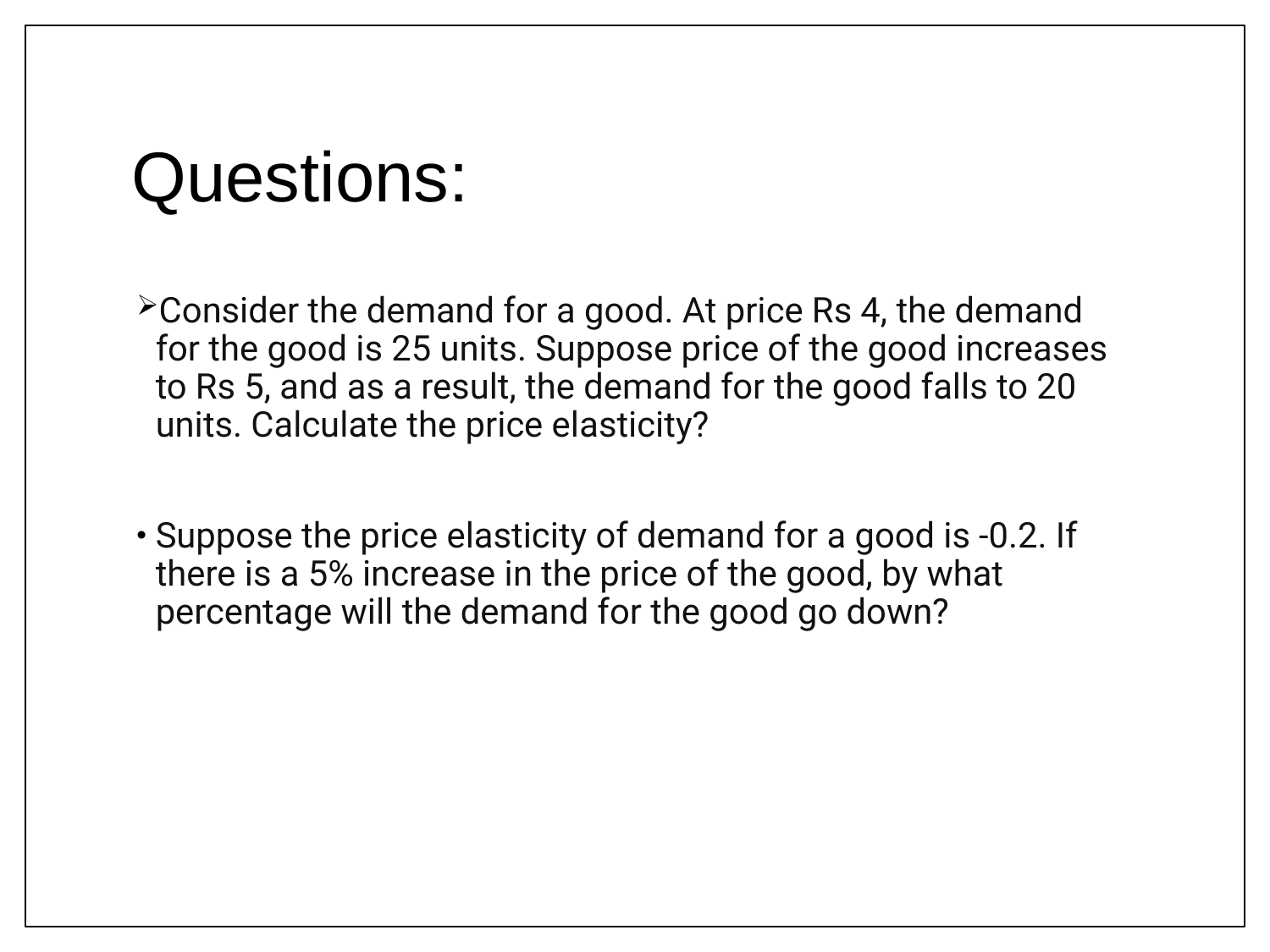

# Questions:
Consider the demand for a good. At price Rs 4, the demand for the good is 25 units. Suppose price of the good increases to Rs 5, and as a result, the demand for the good falls to 20 units. Calculate the price elasticity?

Suppose the price elasticity of demand for a good is -0.2. If there is a 5% increase in the price of the good, by what percentage will the demand for the good go down?